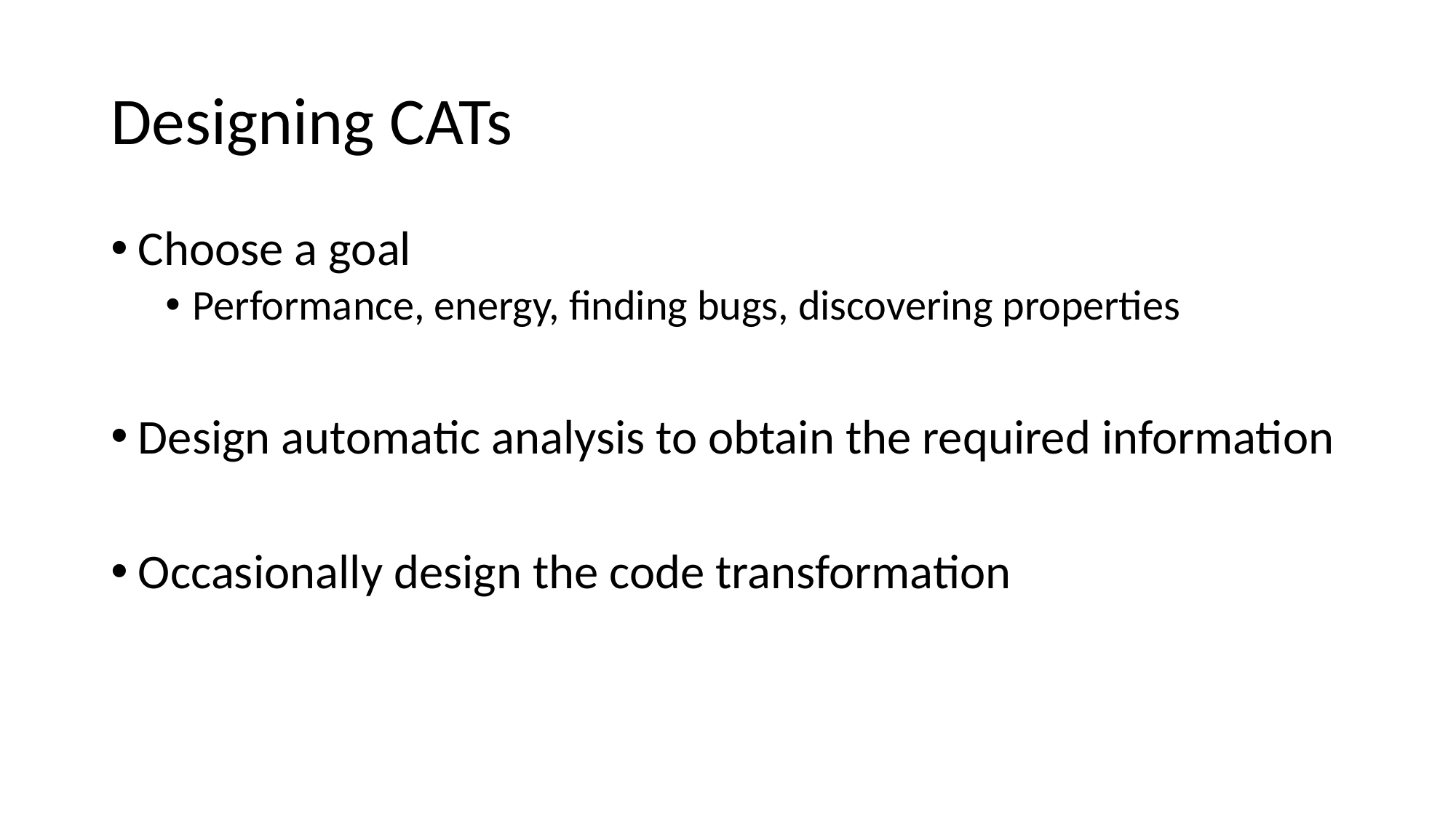

# Designing CATs
Choose a goal
Performance, energy, finding bugs, discovering properties

Design automatic analysis to obtain the required information

Occasionally design the code transformation